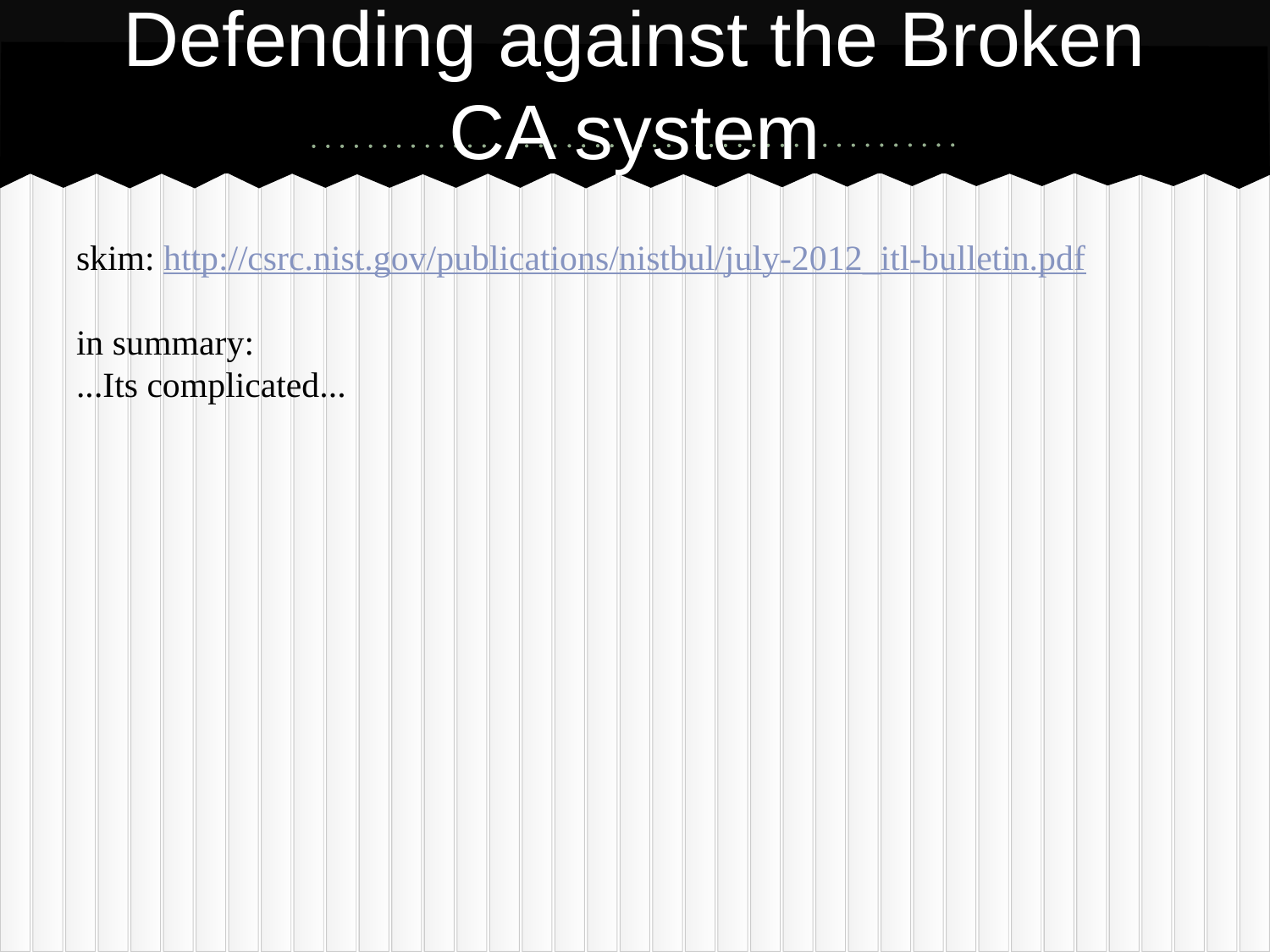

# Defending against the Broken CA system
skim: http://csrc.nist.gov/publications/nistbul/july-2012_itl-bulletin.pdf

in summary:
...Its complicated...